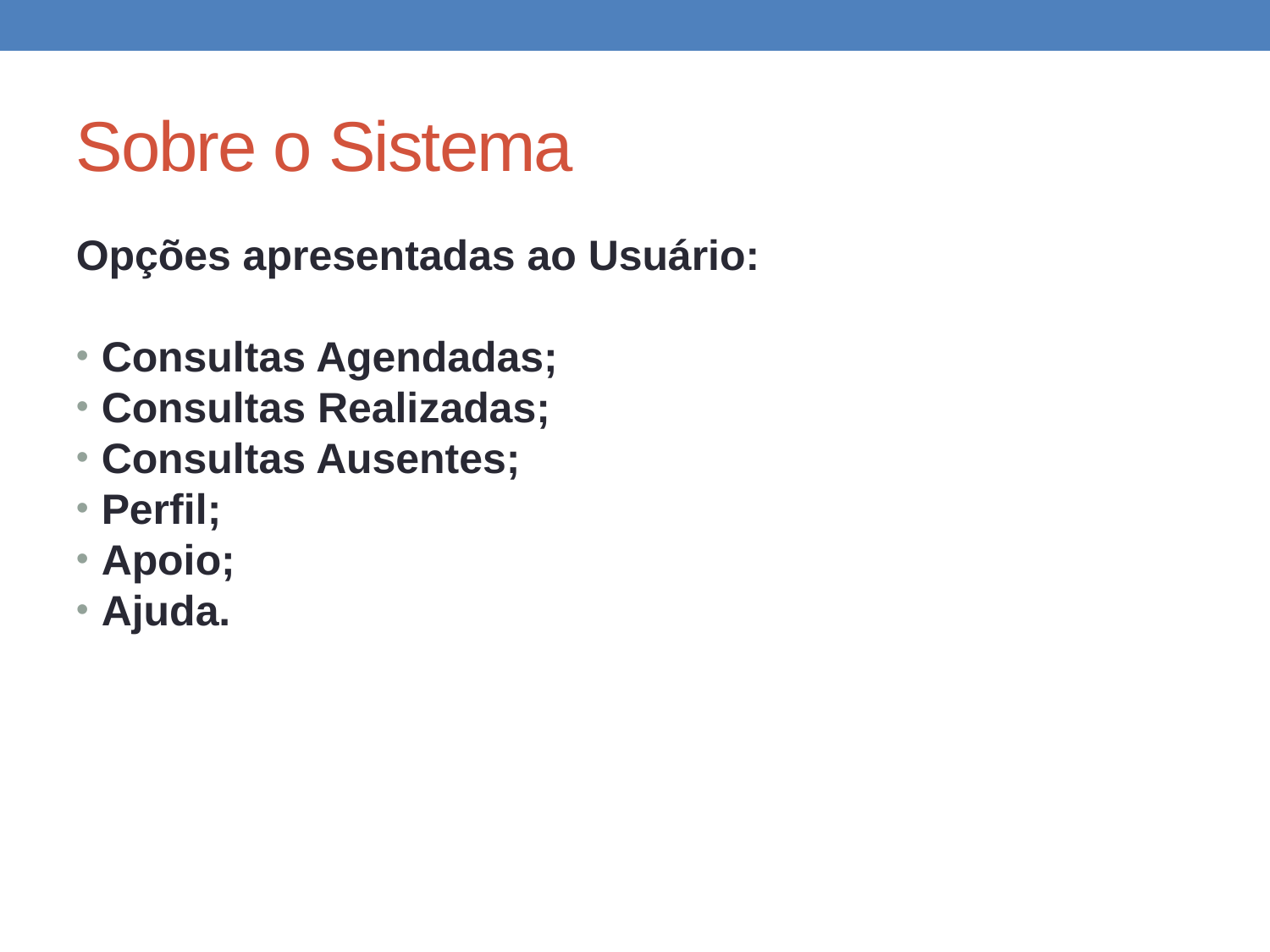

Sobre o Sistema
Opções apresentadas ao Usuário:

Consultas Agendadas;
Consultas Realizadas;
Consultas Ausentes;
Perfil;
Apoio;
Ajuda.